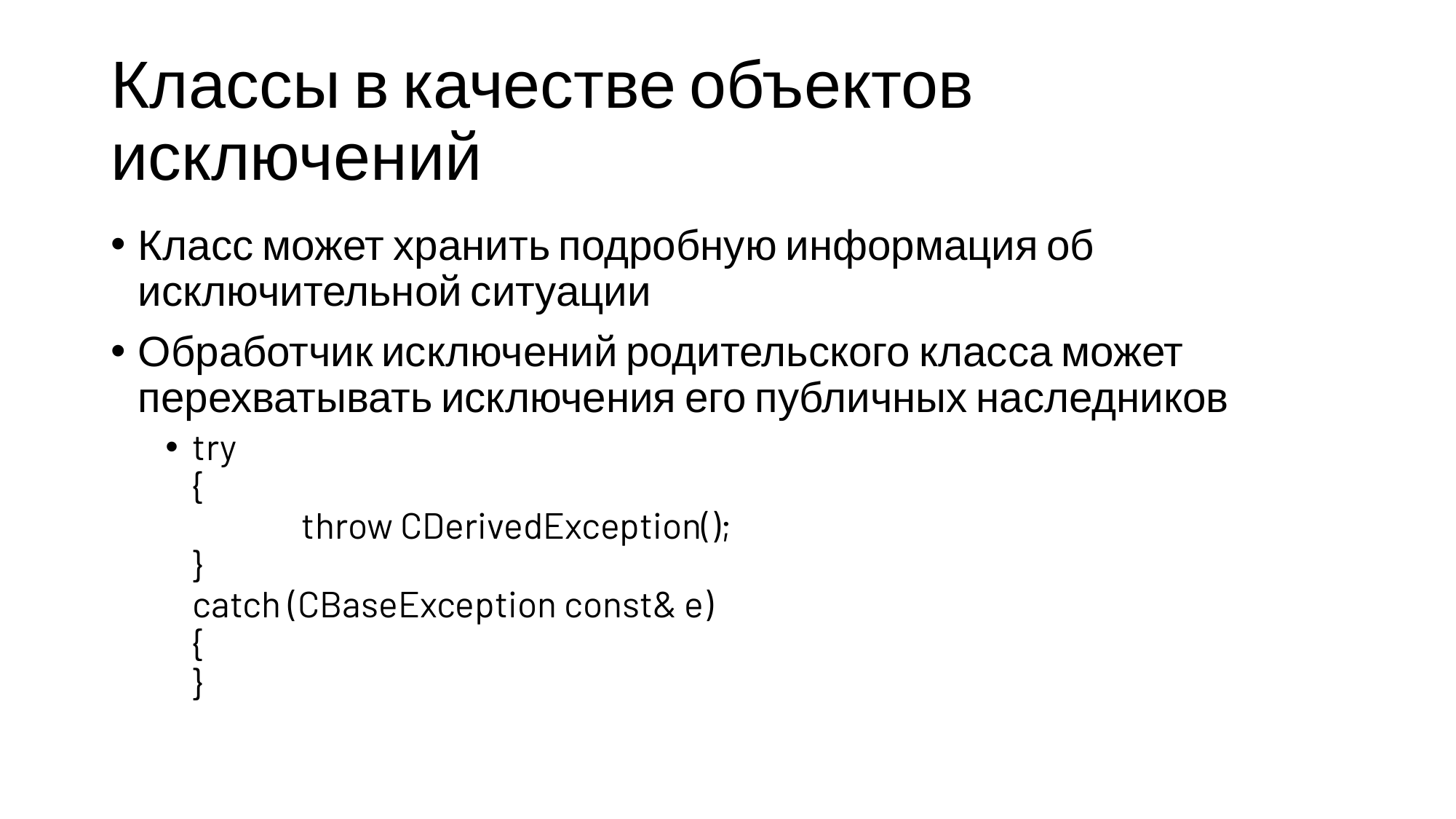

# Классы в качестве объектов исключений
Класс может хранить подробную информация об исключительной ситуации
Обработчик исключений родительского класса может перехватывать исключения его публичных наследников
try
{
	throw CDerivedException();
}
catch (CBaseException const& e)
{
}